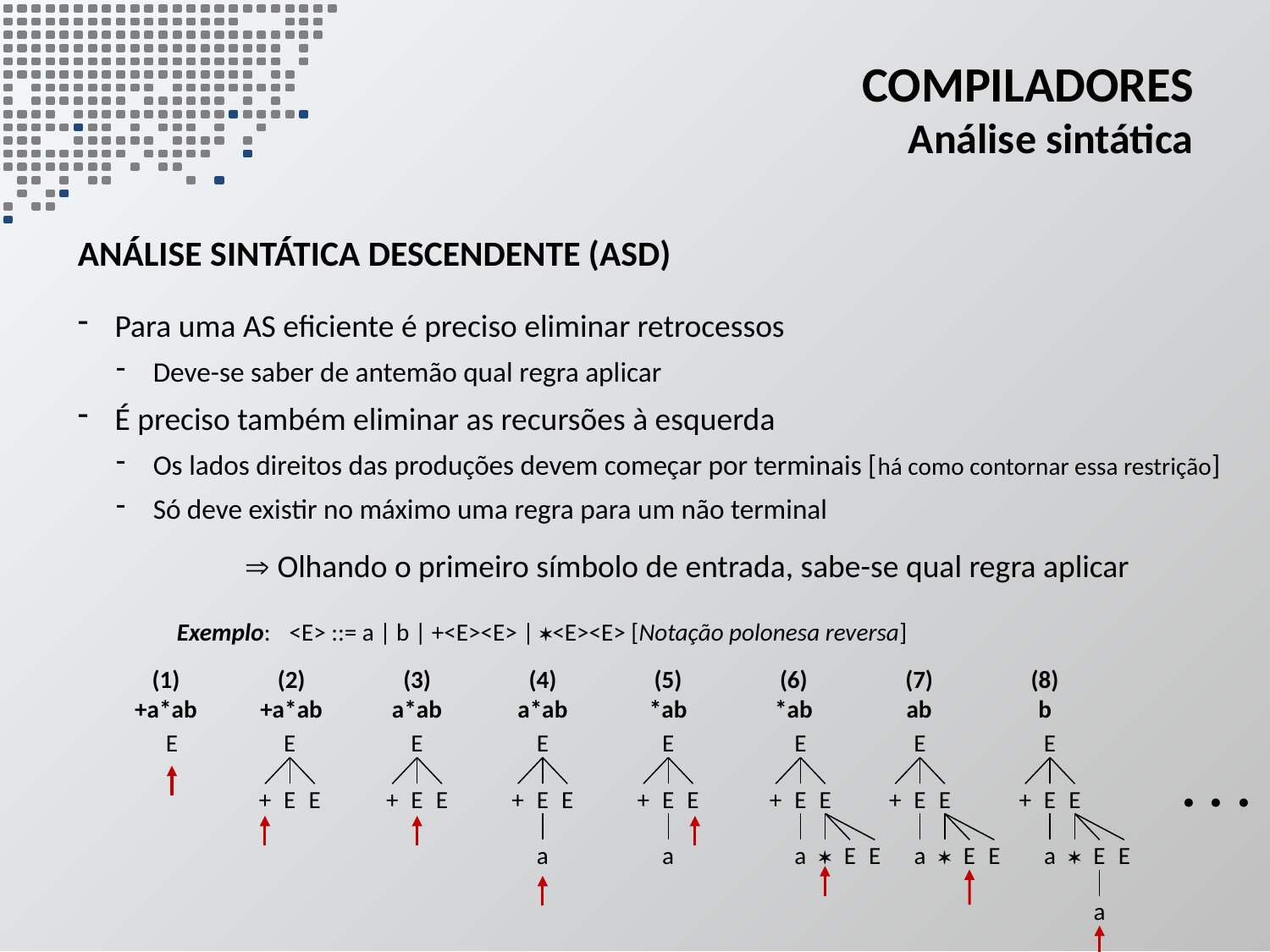

# Compiladores Análise sintática
análise sintática descendente (ASD)
Para uma AS eficiente é preciso eliminar retrocessos
Deve-se saber de antemão qual regra aplicar
É preciso também eliminar as recursões à esquerda
Os lados direitos das produções devem começar por terminais [há como contornar essa restrição]
Só deve existir no máximo uma regra para um não terminal
⇒ Olhando o primeiro símbolo de entrada, sabe-se qual regra aplicar
Exemplo:	<E> ::= a | b | +<E><E> | ∗<E><E> [Notação polonesa reversa]
(1)
+a*ab
E
(2)
+a*ab
E
+
E
E
(3)
a*ab
E
+
E
E
(4)
a*ab
E
+
E
E
a
(5)
*ab
E
+
E
E
a
(6)
*ab
E
+
E
E
a
∗
E
E
(7)
ab
E
+
E
E
a
∗
E
E
(8)
b
E
+
E
E
a
∗
E
E
a
. . .